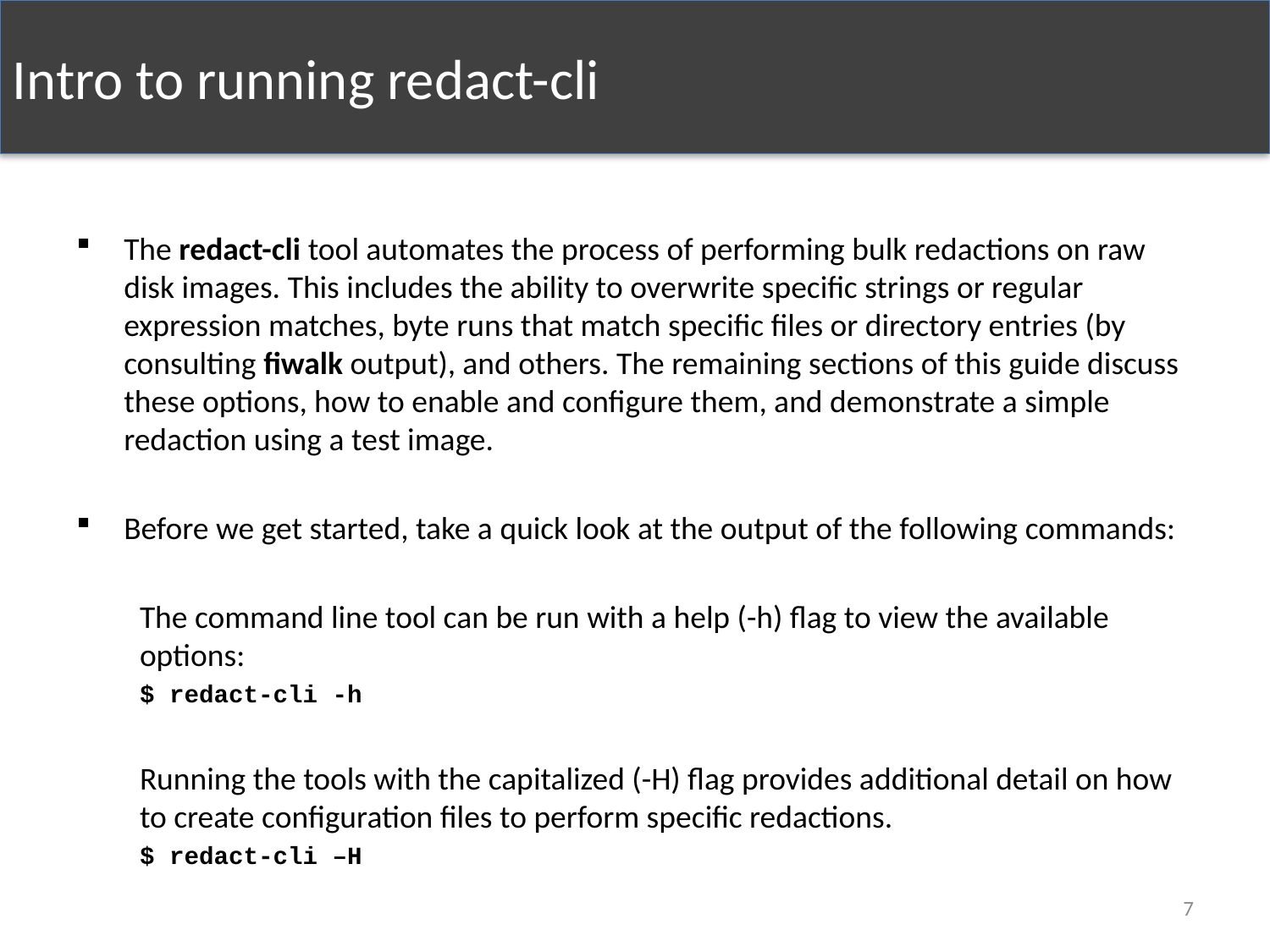

Intro to running redact-cli
The redact-cli tool automates the process of performing bulk redactions on raw disk images. This includes the ability to overwrite specific strings or regular expression matches, byte runs that match specific files or directory entries (by consulting fiwalk output), and others. The remaining sections of this guide discuss  these options, how to enable and configure them, and demonstrate a simple redaction using a test image.

Before we get started, take a quick look at the output of the following commands:

The command line tool can be run with a help (-h) flag to view the available options:
$ redact-cli -h

Running the tools with the capitalized (-H) flag provides additional detail on how to create configuration files to perform specific redactions.
$ redact-cli –H

7